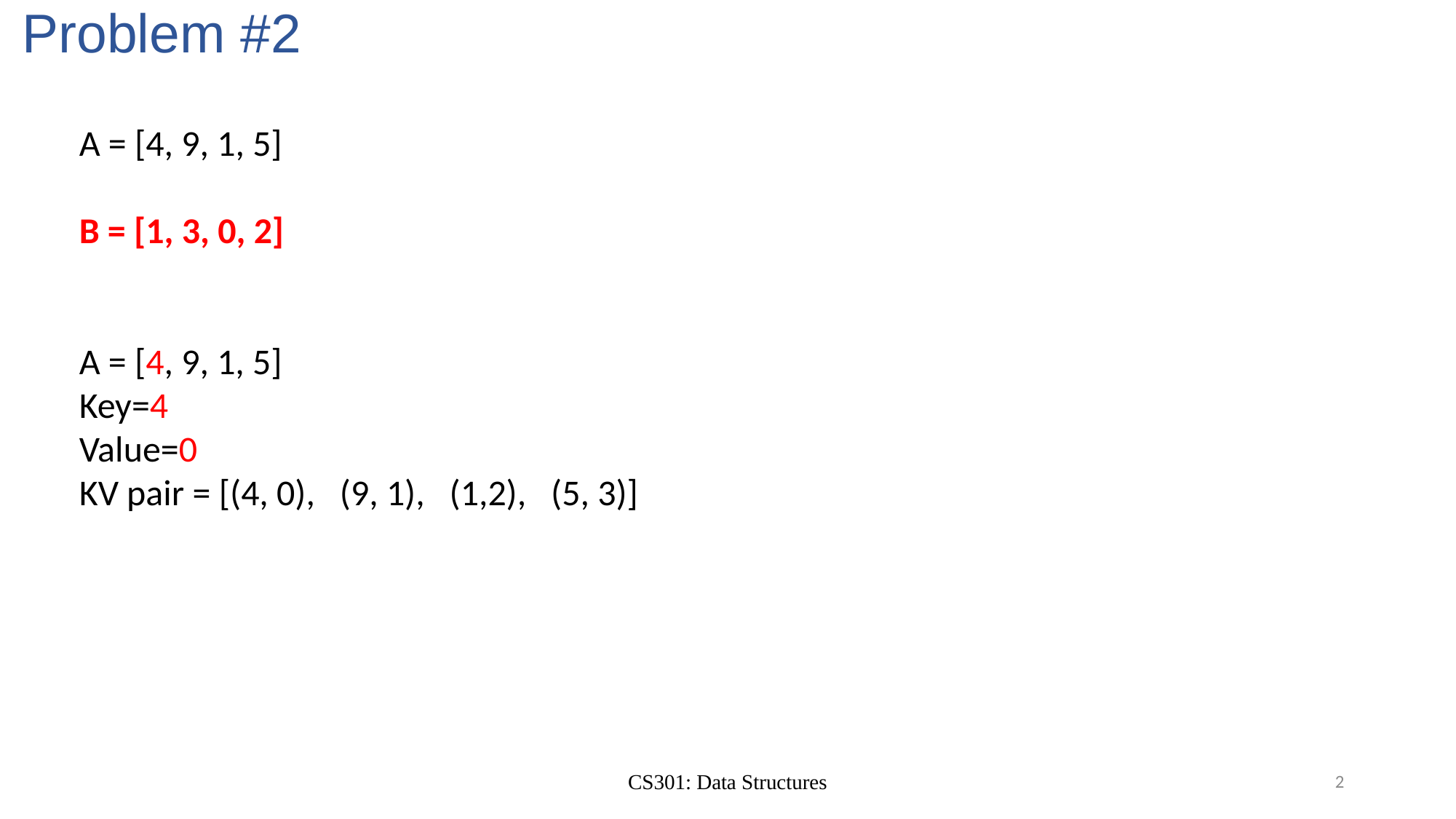

Problem #2
A = [4, 9, 1, 5]

B = [1, 3, 0, 2]

A = [4, 9, 1, 5]
Key=4
Value=0
KV pair = [(4, 0),   (9, 1),   (1,2),   (5, 3)]

CS301: Data Structures
2